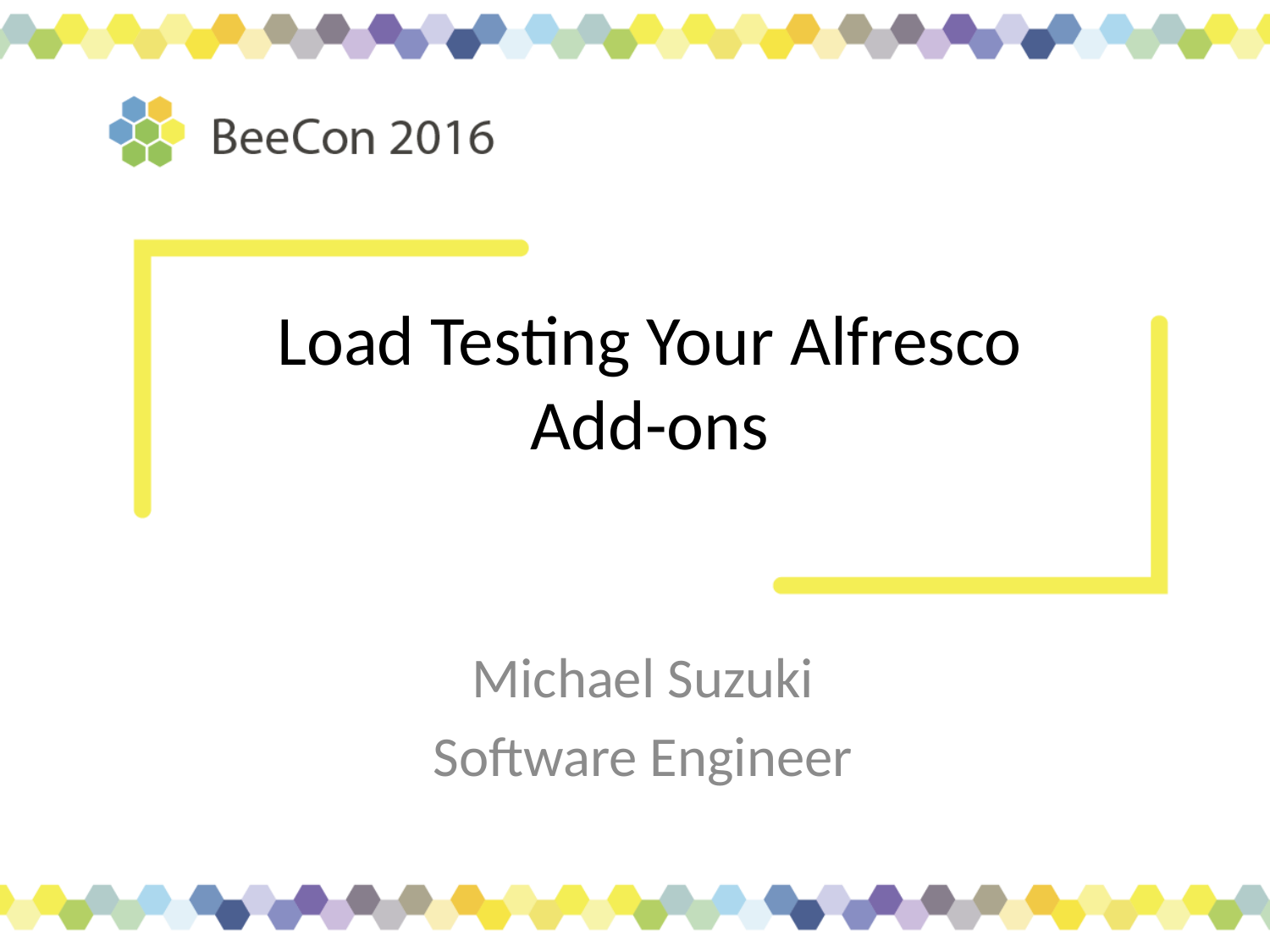

# Load Testing Your Alfresco Add-ons
Michael Suzuki
Software Engineer